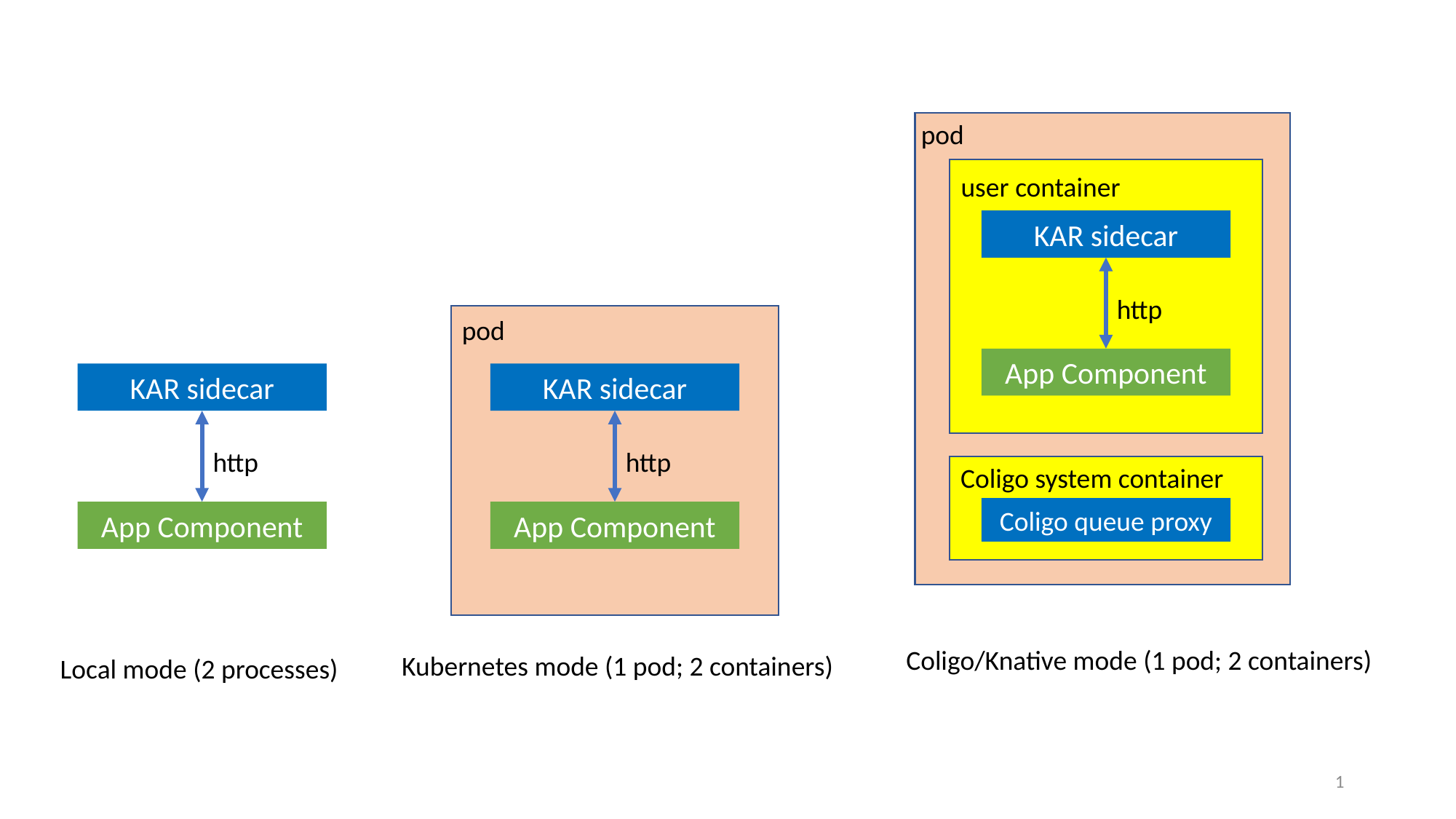

pod
po

user container
KAR sidecar
http
App Component
Coligo system container

Coligo queue proxy
pod

KAR sidecar
http
App Component
KAR sidecar
http
App Component
Coligo/Knative mode (1 pod; 2 containers)
Kubernetes mode (1 pod; 2 containers)
Local mode (2 processes)
1